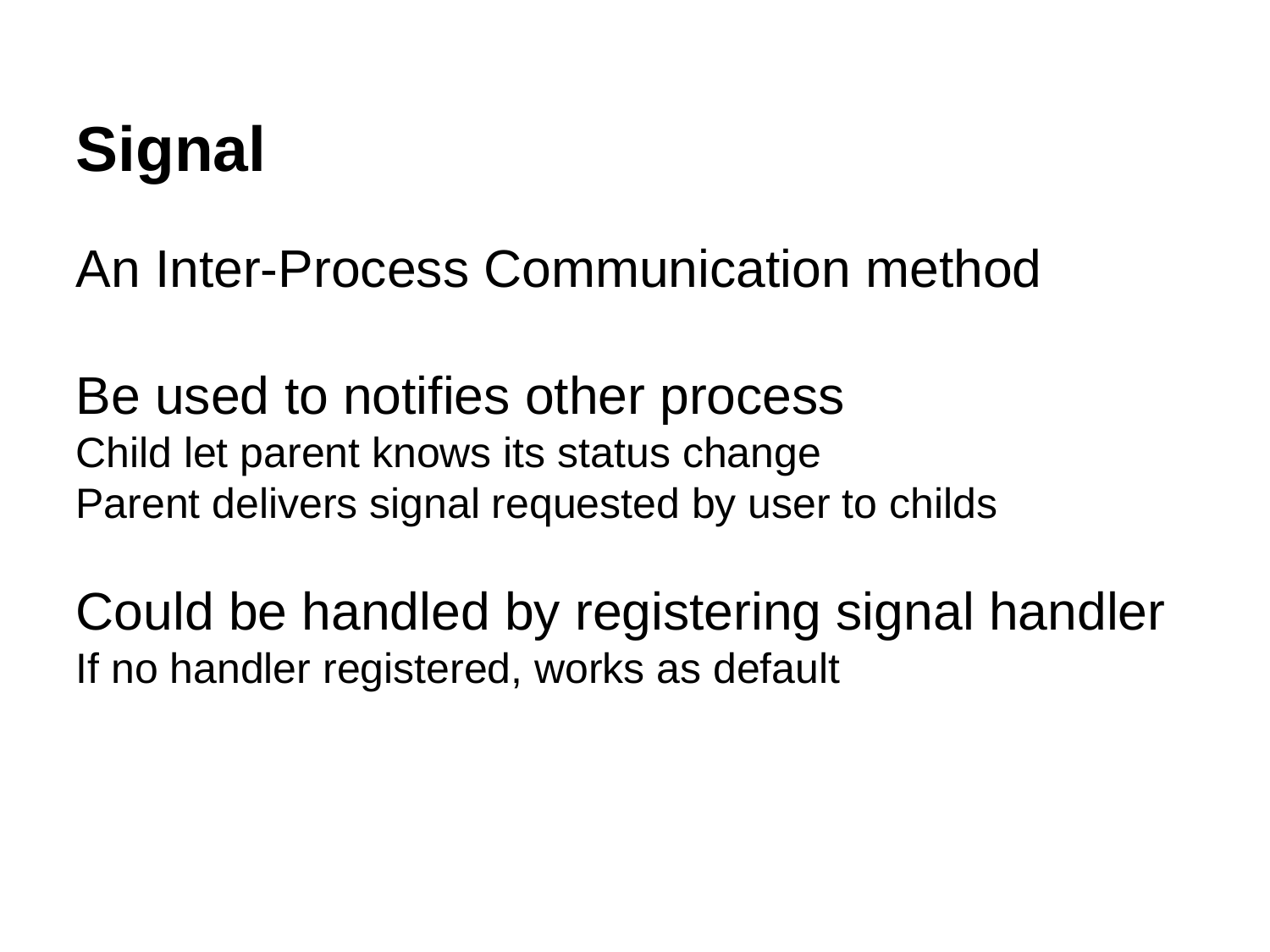

Signal
An Inter-Process Communication method

Be used to notifies other process
Child let parent knows its status change
Parent delivers signal requested by user to childs

Could be handled by registering signal handler
If no handler registered, works as default